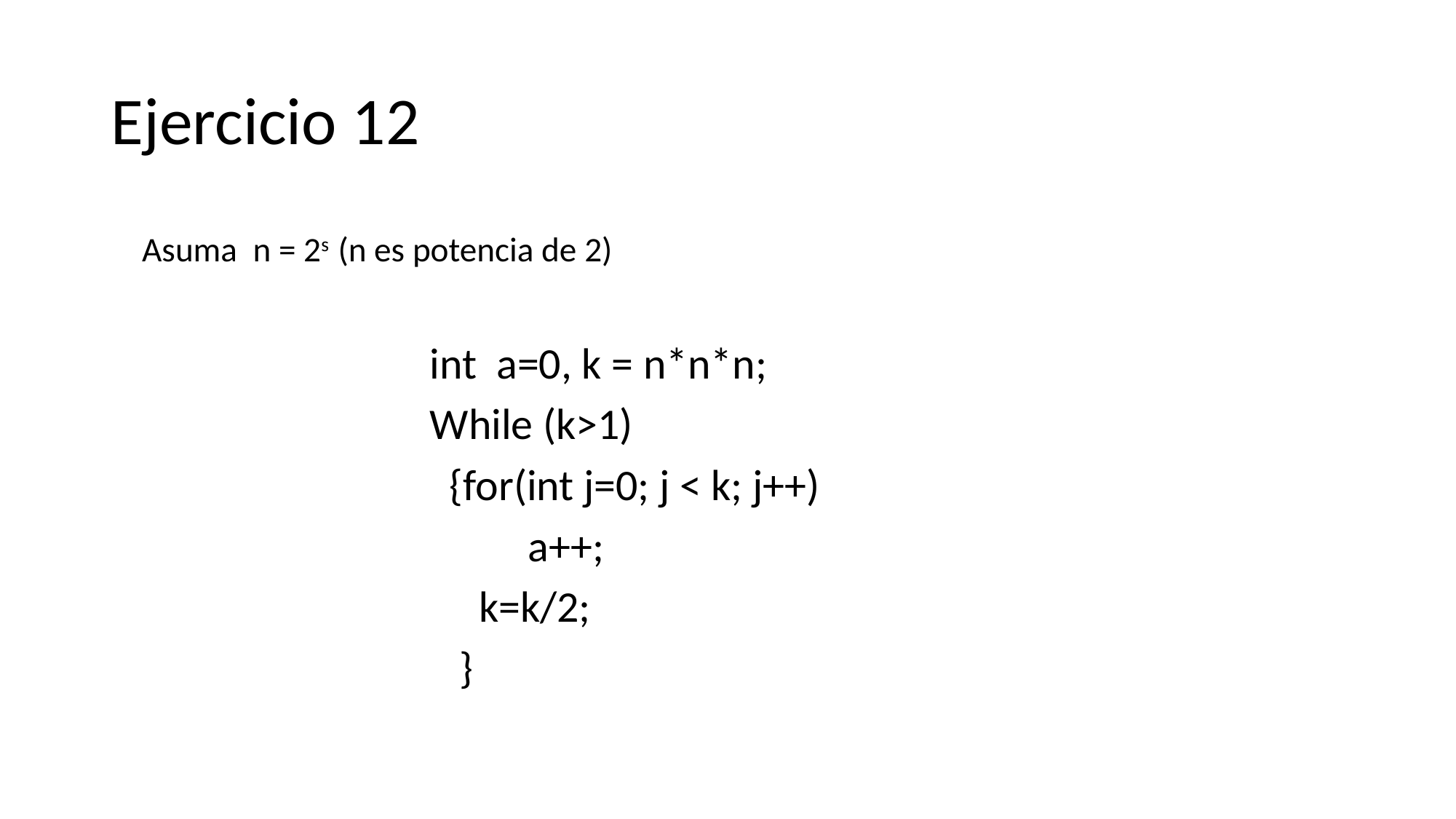

# Ejercicio 12
Asuma  n = 2s  (n es potencia de 2)
int  a=0, k = n*n*n;
While (k>1)
  {for(int j=0; j < k; j++)
	a++;
     k=k/2;
   }